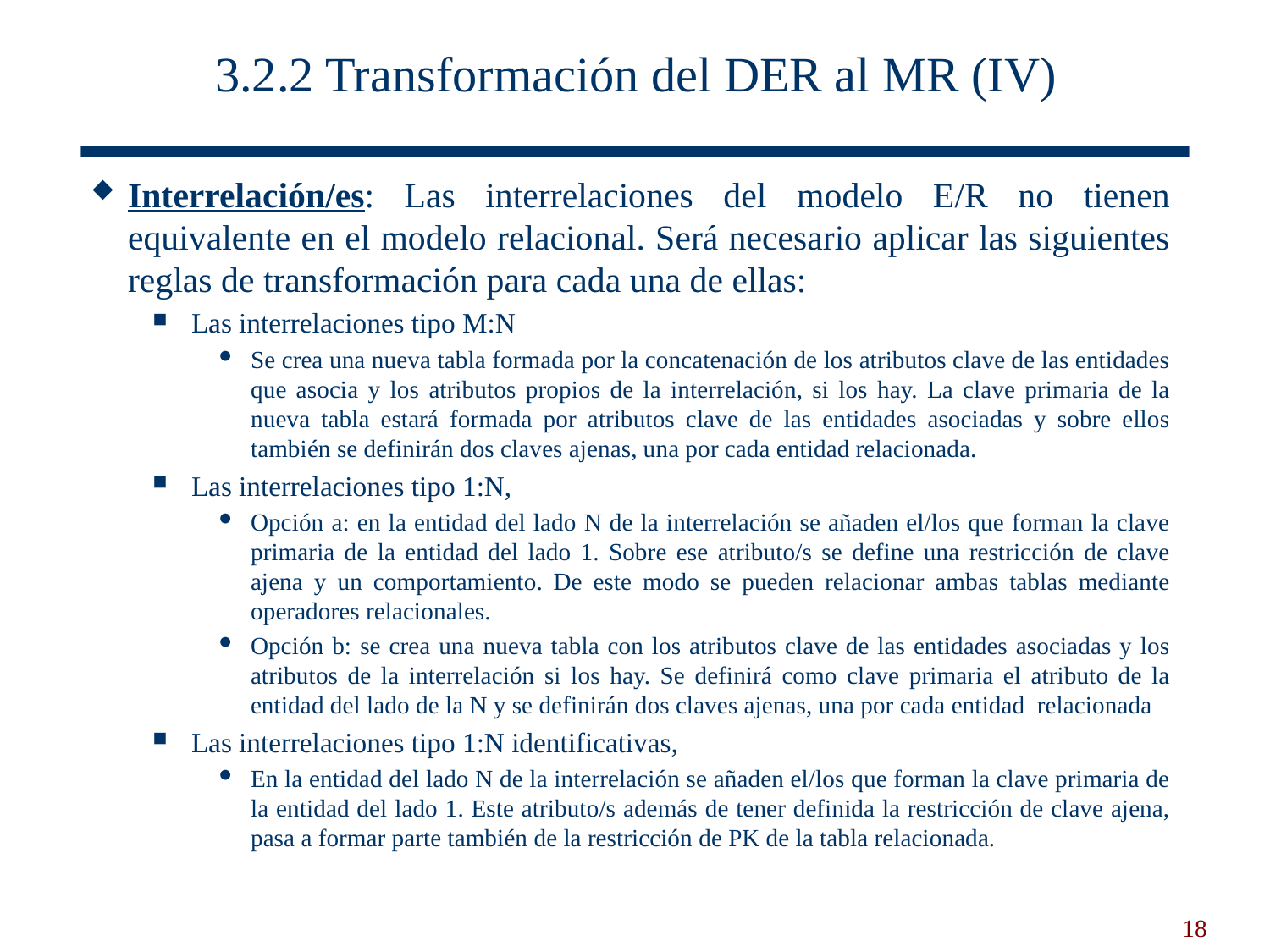

# 3.2.2 Transformación del DER al MR (IV)
Interrelación/es: Las interrelaciones del modelo E/R no tienen equivalente en el modelo relacional. Será necesario aplicar las siguientes reglas de transformación para cada una de ellas:
Las interrelaciones tipo M:N
Se crea una nueva tabla formada por la concatenación de los atributos clave de las entidades que asocia y los atributos propios de la interrelación, si los hay. La clave primaria de la nueva tabla estará formada por atributos clave de las entidades asociadas y sobre ellos también se definirán dos claves ajenas, una por cada entidad relacionada.
Las interrelaciones tipo 1:N,
Opción a: en la entidad del lado N de la interrelación se añaden el/los que forman la clave primaria de la entidad del lado 1. Sobre ese atributo/s se define una restricción de clave ajena y un comportamiento. De este modo se pueden relacionar ambas tablas mediante operadores relacionales.
Opción b: se crea una nueva tabla con los atributos clave de las entidades asociadas y los atributos de la interrelación si los hay. Se definirá como clave primaria el atributo de la entidad del lado de la N y se definirán dos claves ajenas, una por cada entidad  relacionada
Las interrelaciones tipo 1:N identificativas,
En la entidad del lado N de la interrelación se añaden el/los que forman la clave primaria de la entidad del lado 1. Este atributo/s además de tener definida la restricción de clave ajena, pasa a formar parte también de la restricción de PK de la tabla relacionada.
18